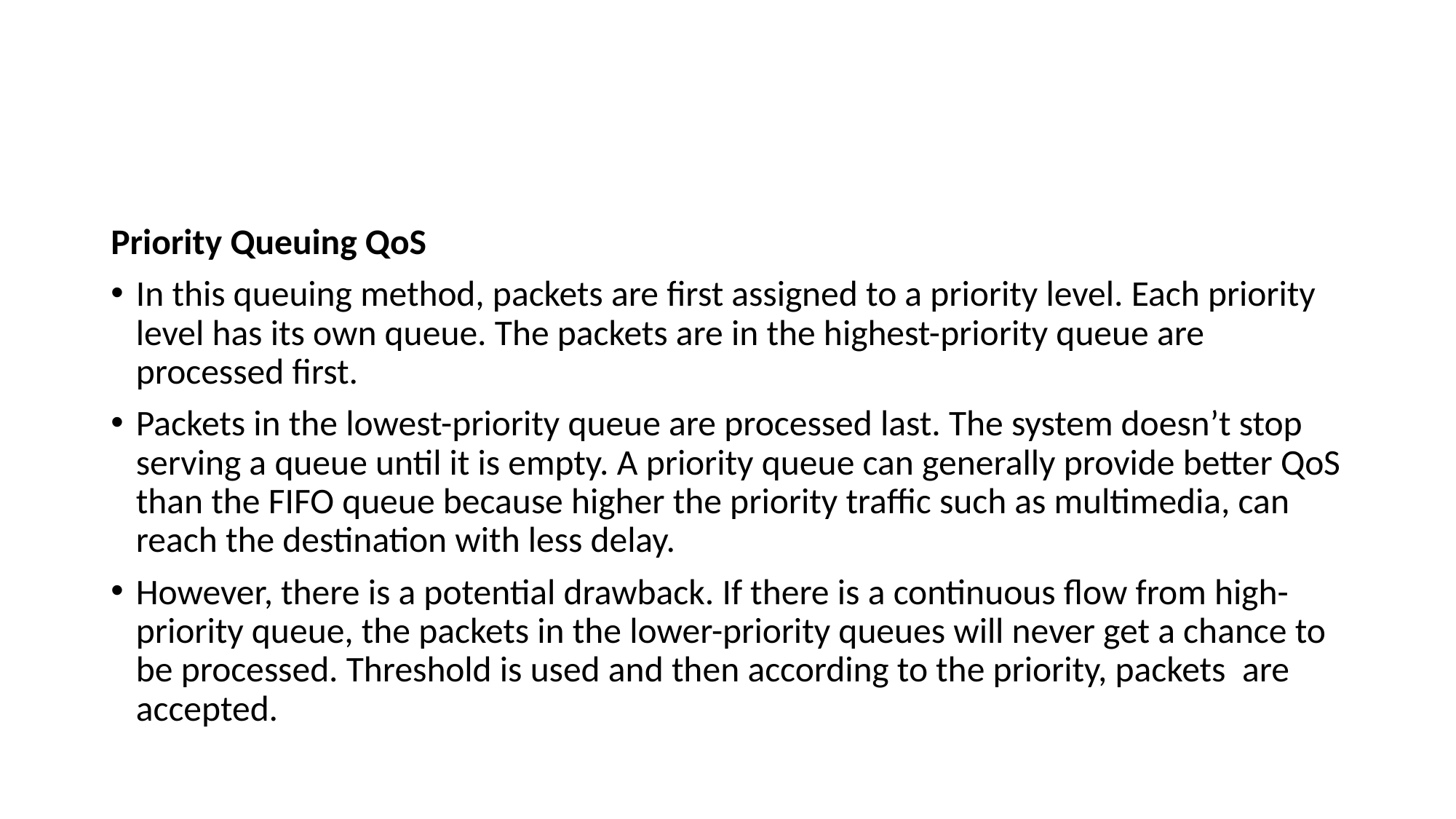

#
Priority Queuing QoS
In this queuing method, packets are first assigned to a priority level. Each priority level has its own queue. The packets are in the highest-priority queue are processed first.
Packets in the lowest-priority queue are processed last. The system doesn’t stop serving a queue until it is empty. A priority queue can generally provide better QoS than the FIFO queue because higher the priority traffic such as multimedia, can reach the destination with less delay.
However, there is a potential drawback. If there is a continuous flow from high-priority queue, the packets in the lower-priority queues will never get a chance to be processed. Threshold is used and then according to the priority, packets  are accepted.